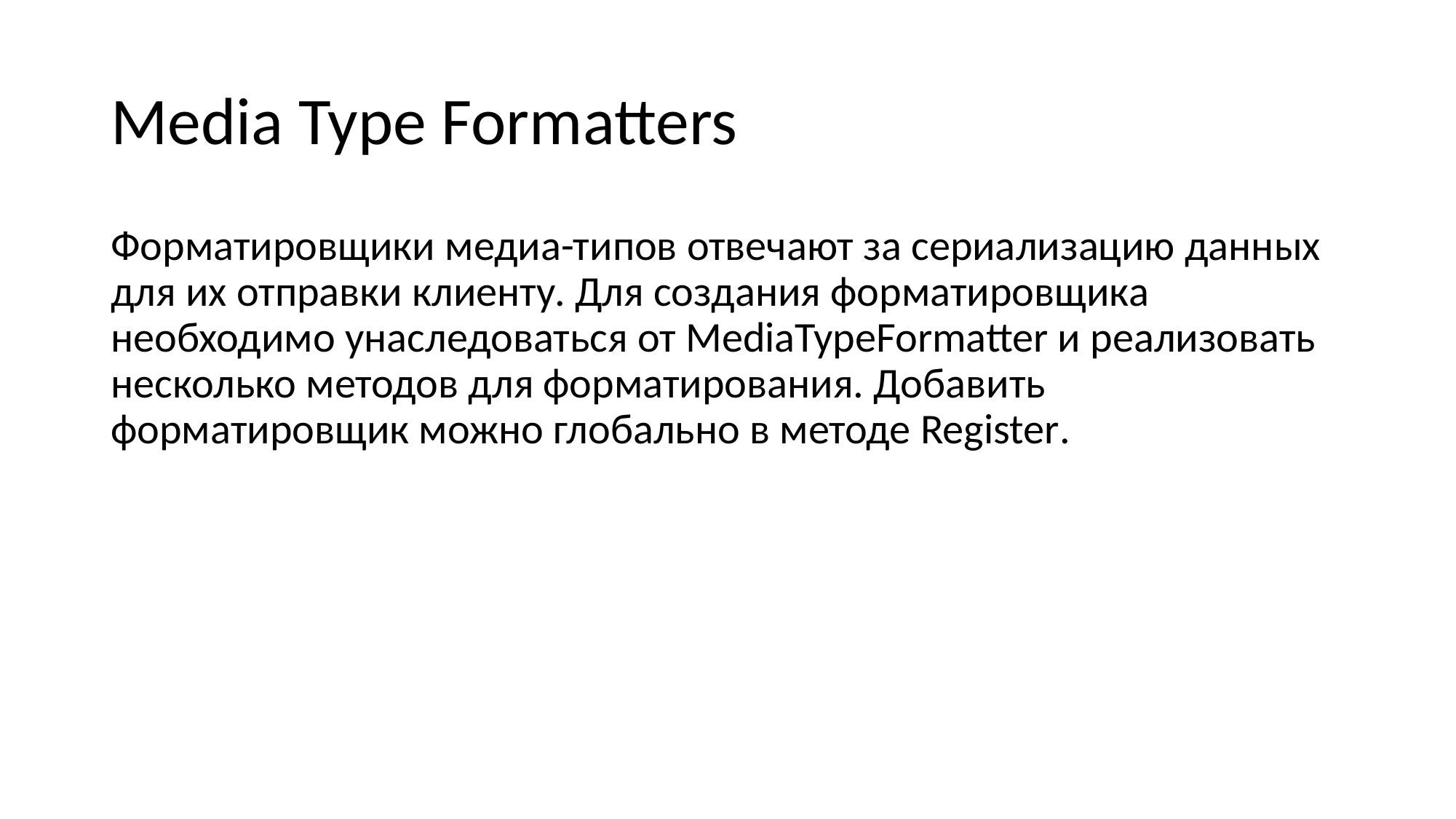

# Media Type Formatters
Форматировщики медиа-типов отвечают за сериализацию данных для их отправки клиенту. Для создания форматировщика необходимо унаследоваться от MediaTypeFormatter и реализовать несколько методов для форматирования. Добавить форматировщик можно глобально в методе Register.